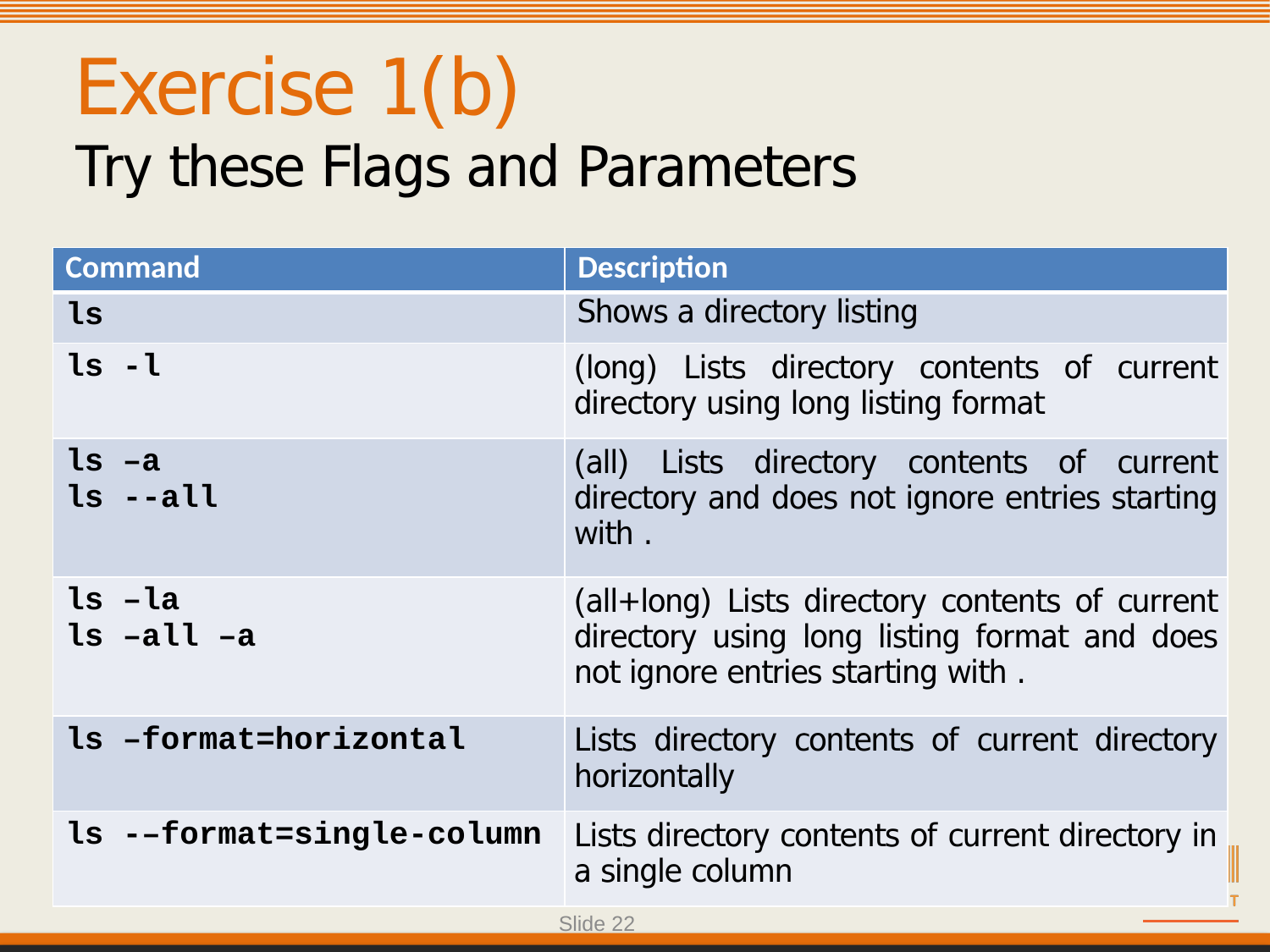

Exercise 1(b)
Try these Flags and Parameters
| Command | Description |
| --- | --- |
| ls | Shows a directory listing |
| ls -l | (long) Lists directory contents of current directory using long listing format |
| ls –a ls --all | (all) Lists directory contents of current directory and does not ignore entries starting with . |
| ls –la ls –all –a | (all+long) Lists directory contents of current directory using long listing format and does not ignore entries starting with . |
| ls –format=horizontal | Lists directory contents of current directory horizontally |
| ls -–format=single-column | Lists directory contents of current directory in a single column |

Slide 22